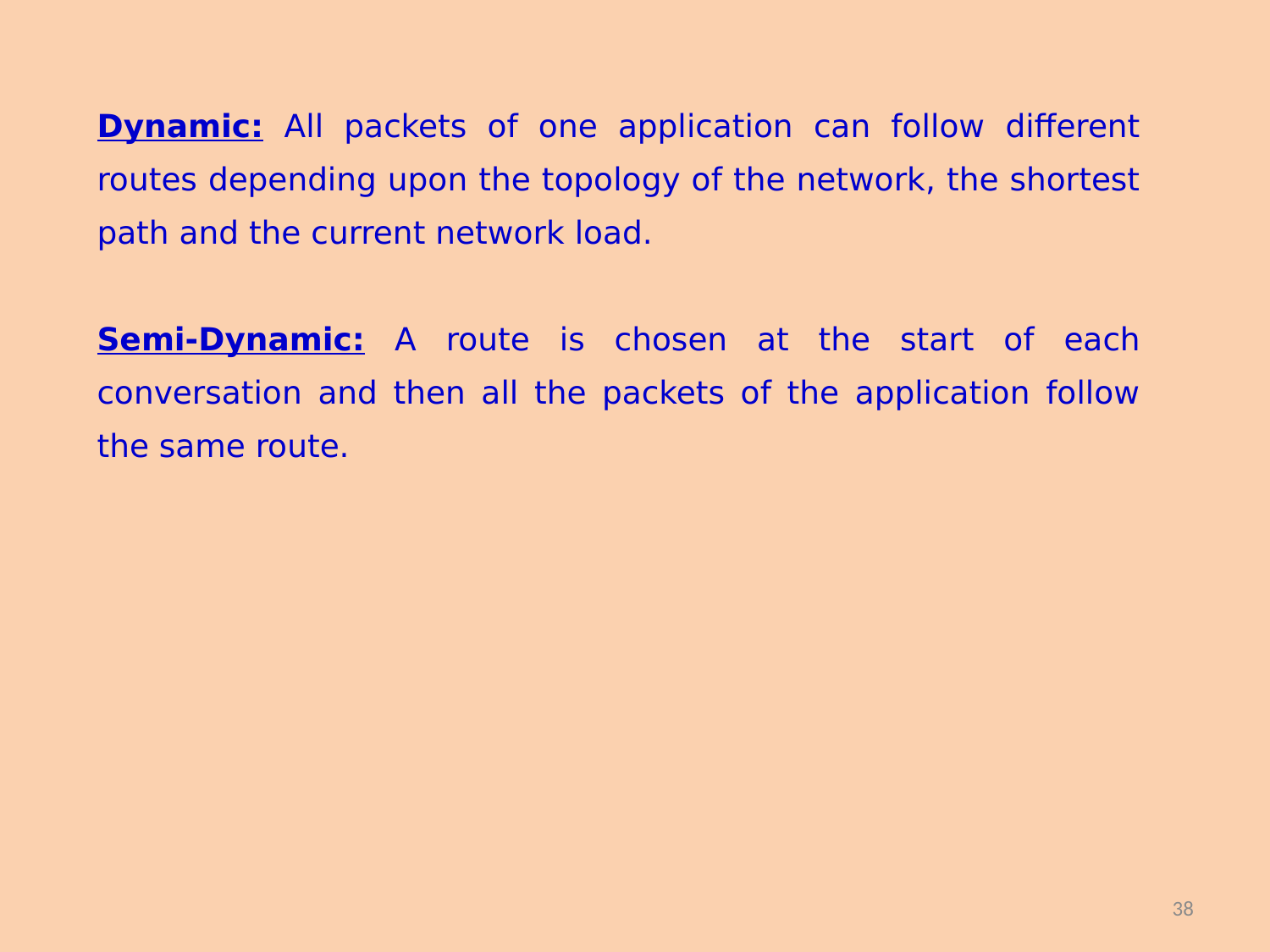

Dynamic: All packets of one application can follow different routes depending upon the topology of the network, the shortest path and the current network load.

Semi-Dynamic: A route is chosen at the start of each conversation and then all the packets of the application follow the same route.
38